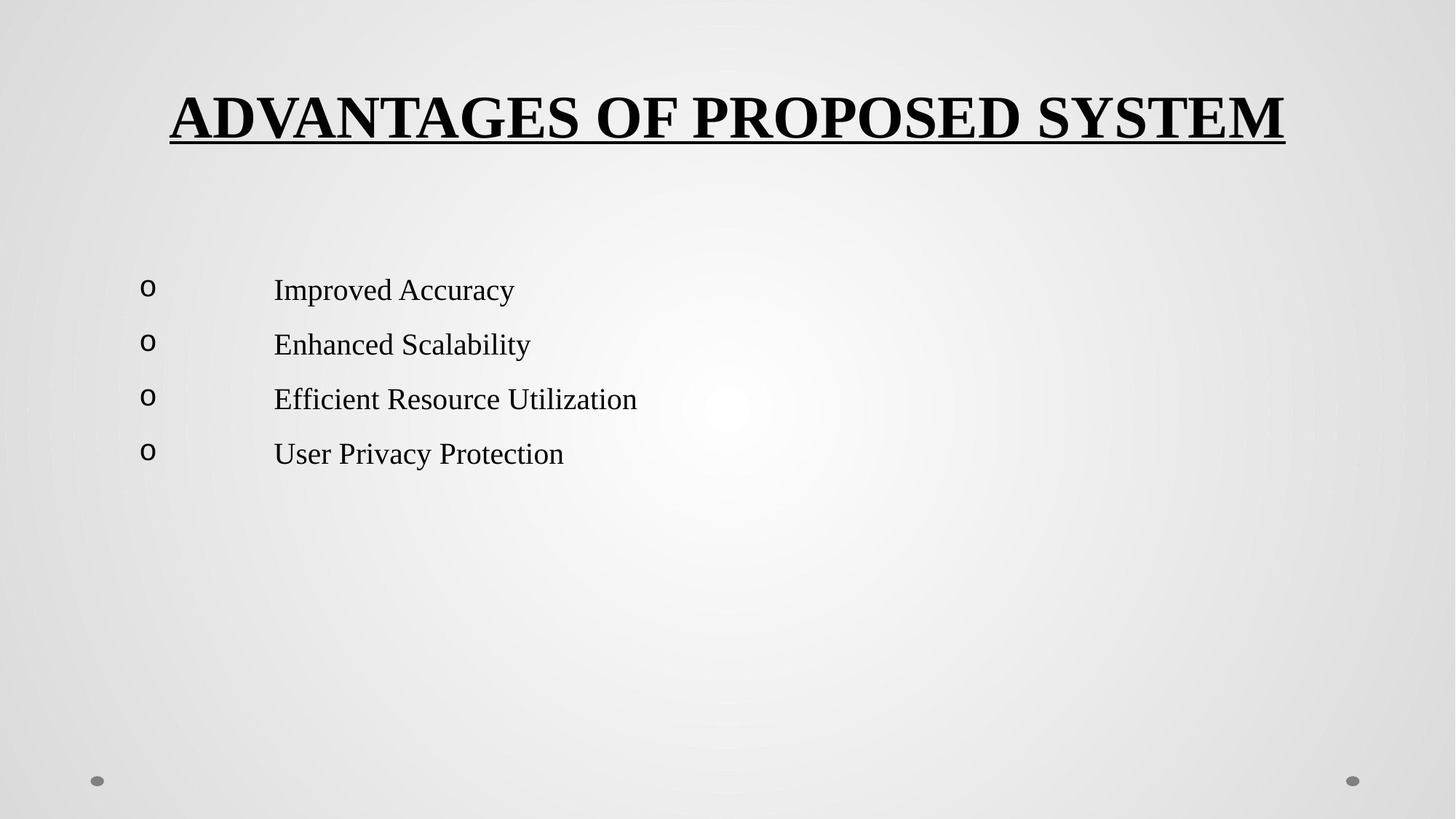

ADVANTAGES OF PROPOSED SYSTEM
 	Improved Accuracy
 	Enhanced Scalability
 	Efficient Resource Utilization
 	User Privacy Protection